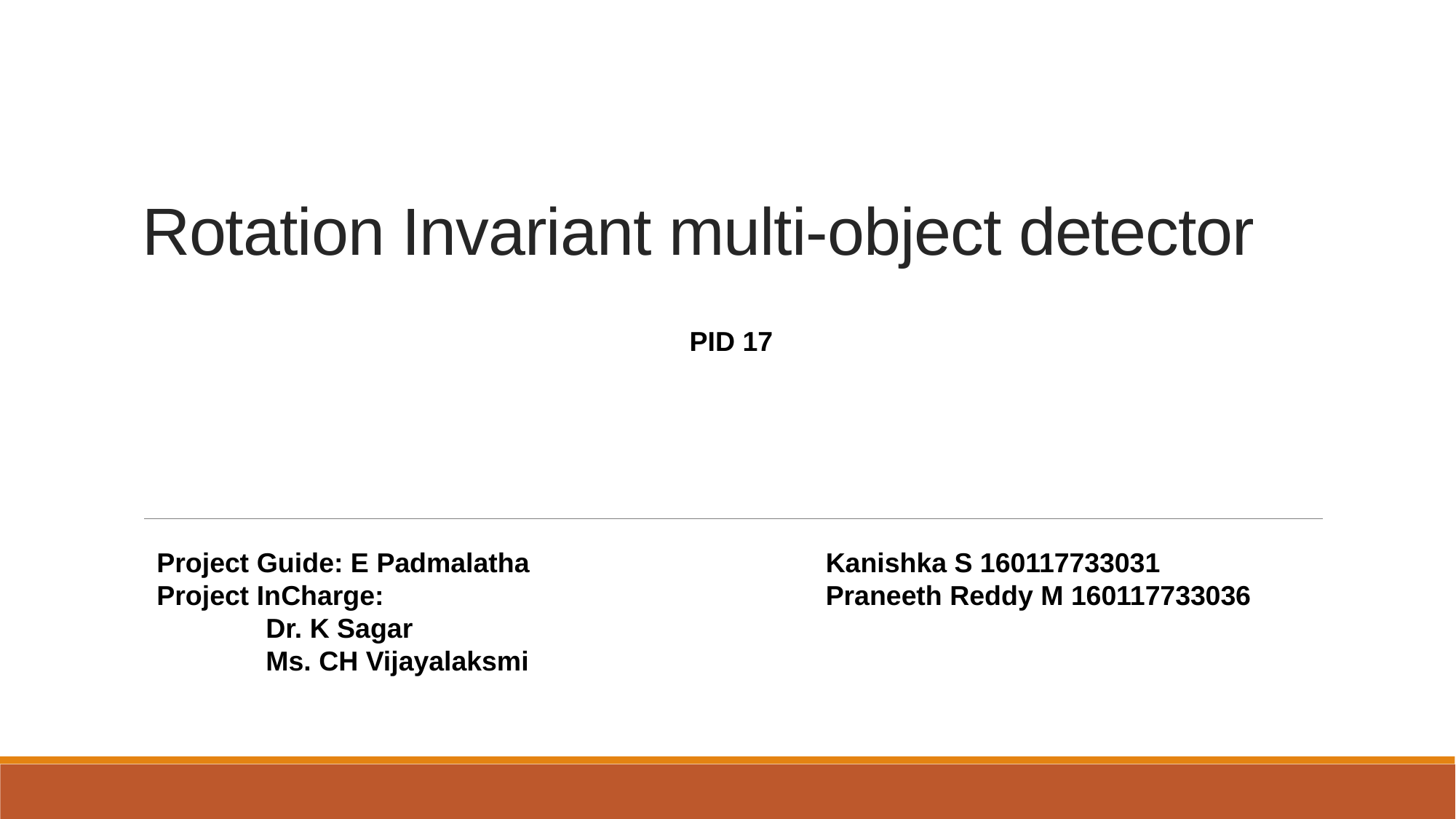

# Rotation Invariant multi-object detector
PID 17
Kanishka S 160117733031
Praneeth Reddy M 160117733036
Project Guide: E Padmalatha
Project InCharge:
	Dr. K Sagar
	Ms. CH Vijayalaksmi